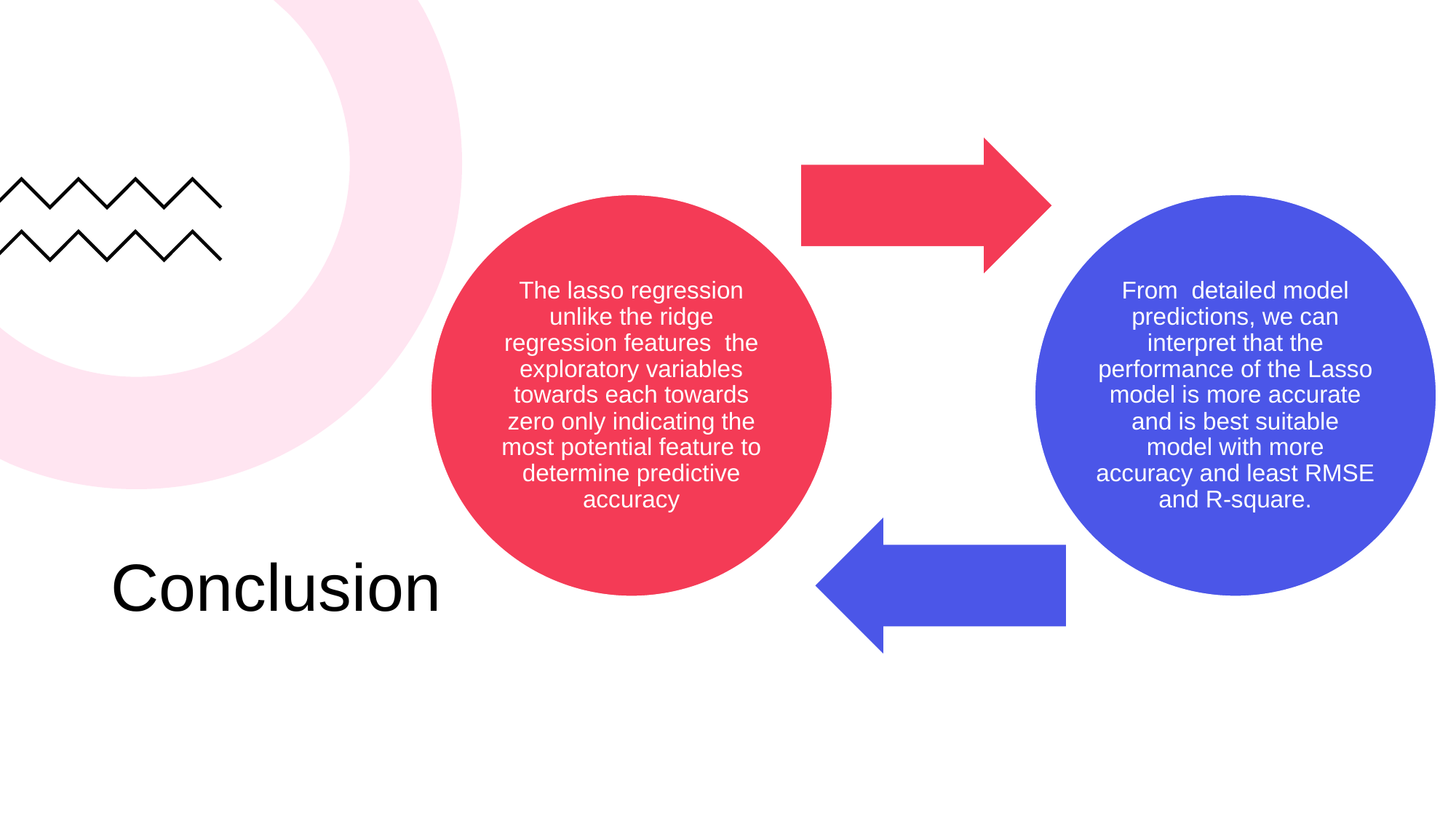

The lasso regression unlike the ridge regression features  the exploratory variables towards each towards zero only indicating the most potential feature to determine predictive accuracy

From  detailed model predictions, we can interpret that the performance of the Lasso model is more accurate and is best suitable model with more accuracy and least RMSE and R-square.

# Conclusion